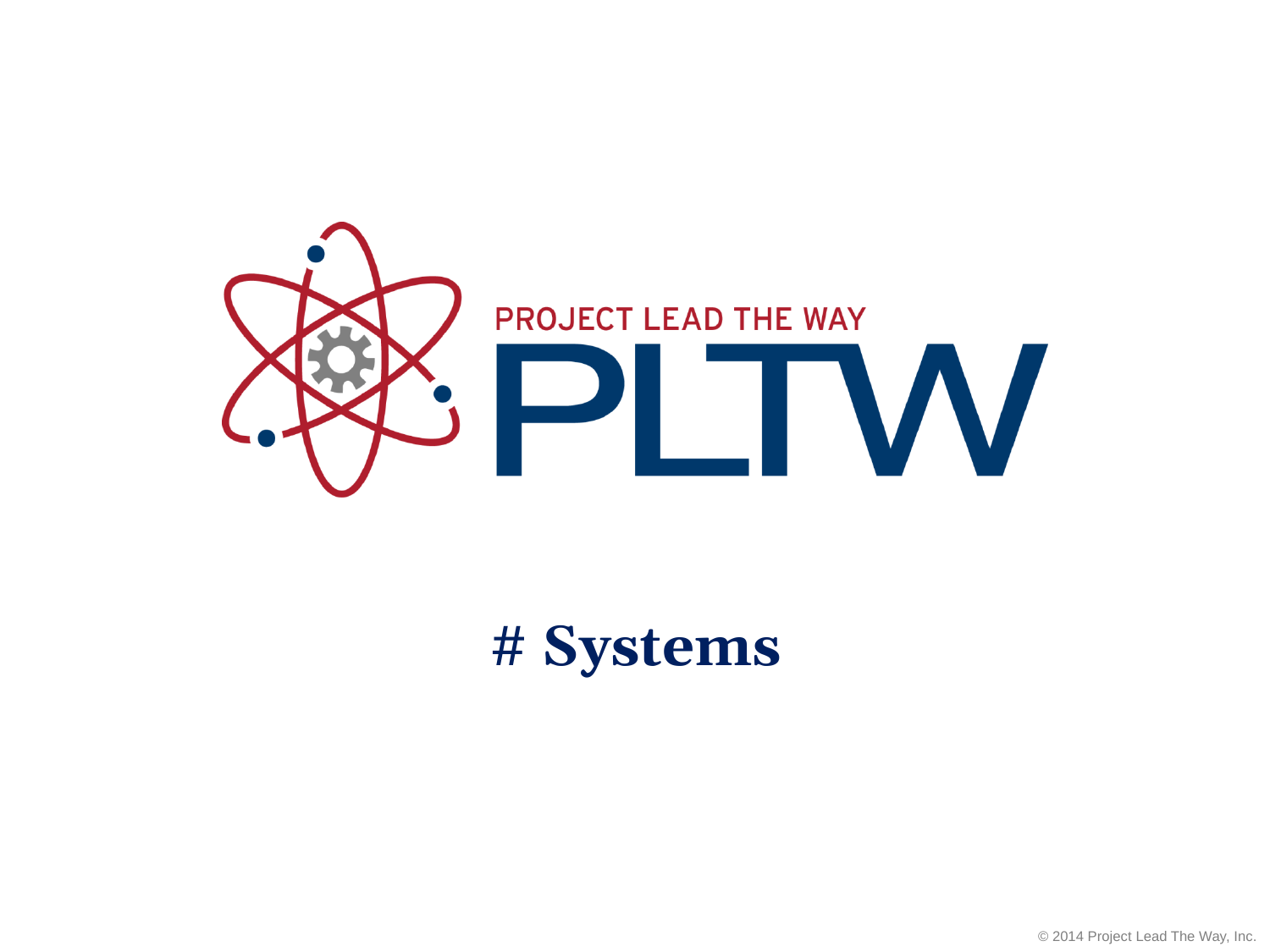

# Systems
© 2014 Project Lead The Way, Inc.